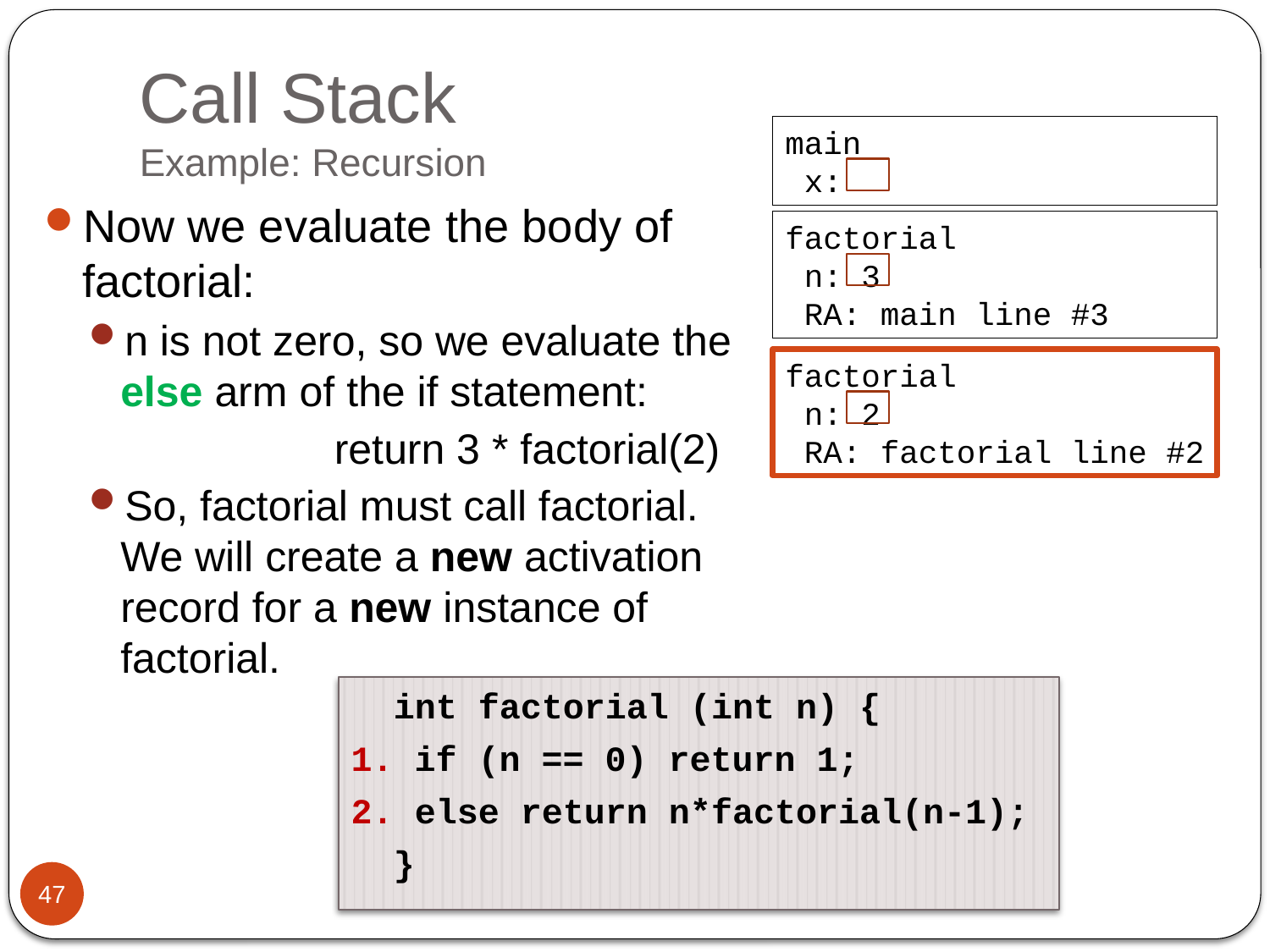

# Call Stack Example: Recursion
main
 x:

Now we evaluate the body of factorial:
n is not zero, so we evaluate the else arm of the if statement:
		     return 3 * factorial(2)
So, factorial must call factorial.  We will create a new activation record for a new instance of factorial.
factorial
 n: 3
 RA: main line #3

factorial
 n: 2
 RA: factorial line #2

  int factorial (int n) {
1. if (n == 0) return 1;
2. else return n*factorial(n-1);
  }
47